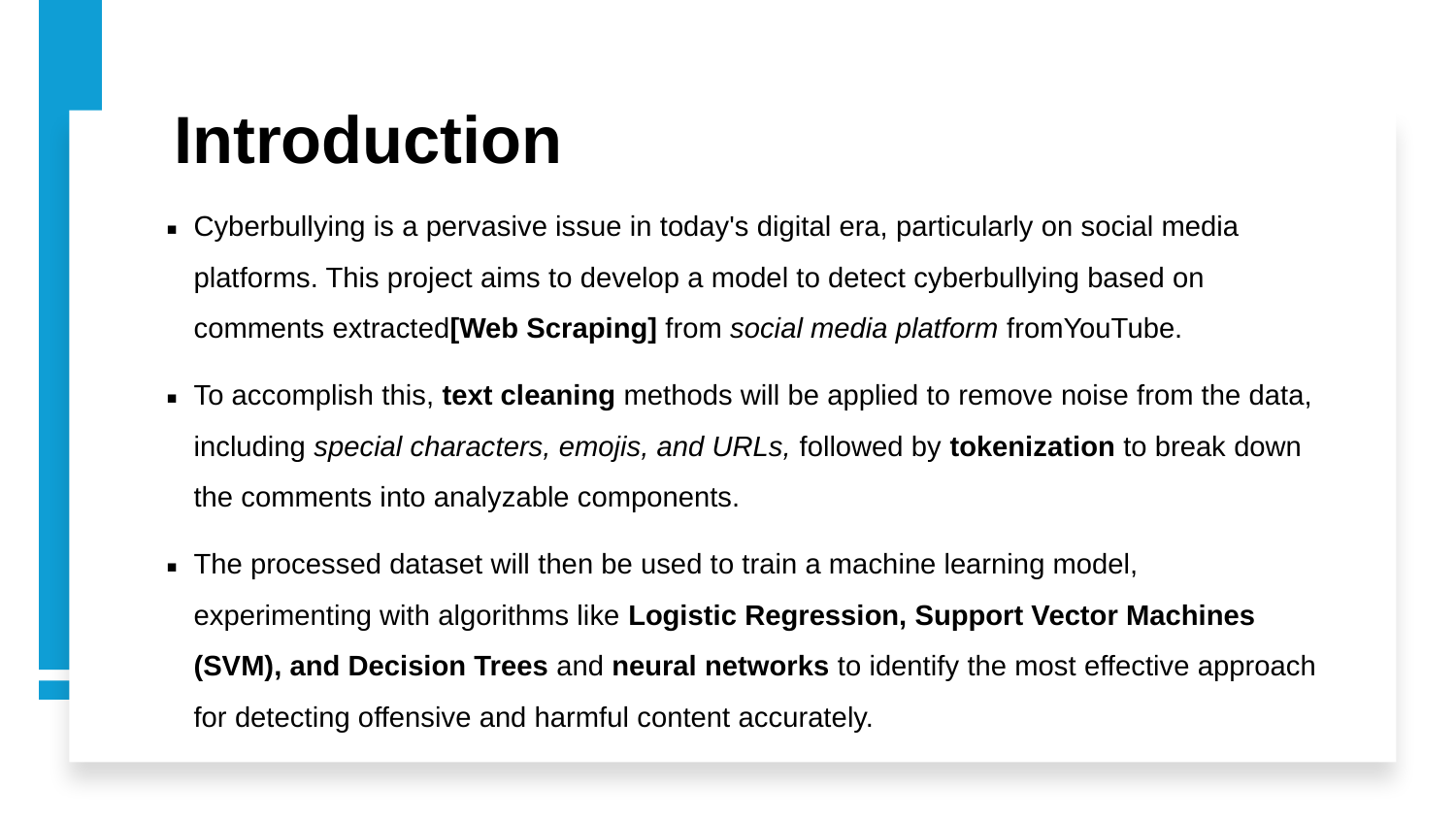

# Introduction

Cyberbullying is a pervasive issue in today's digital era, particularly on social media platforms. This project aims to develop a model to detect cyberbullying based on comments extracted[Web Scraping] from social media platform fromYouTube.
To accomplish this, text cleaning methods will be applied to remove noise from the data, including special characters, emojis, and URLs, followed by tokenization to break down the comments into analyzable components.
The processed dataset will then be used to train a machine learning model, experimenting with algorithms like Logistic Regression, Support Vector Machines (SVM), and Decision Trees and neural networks to identify the most effective approach for detecting offensive and harmful content accurately.